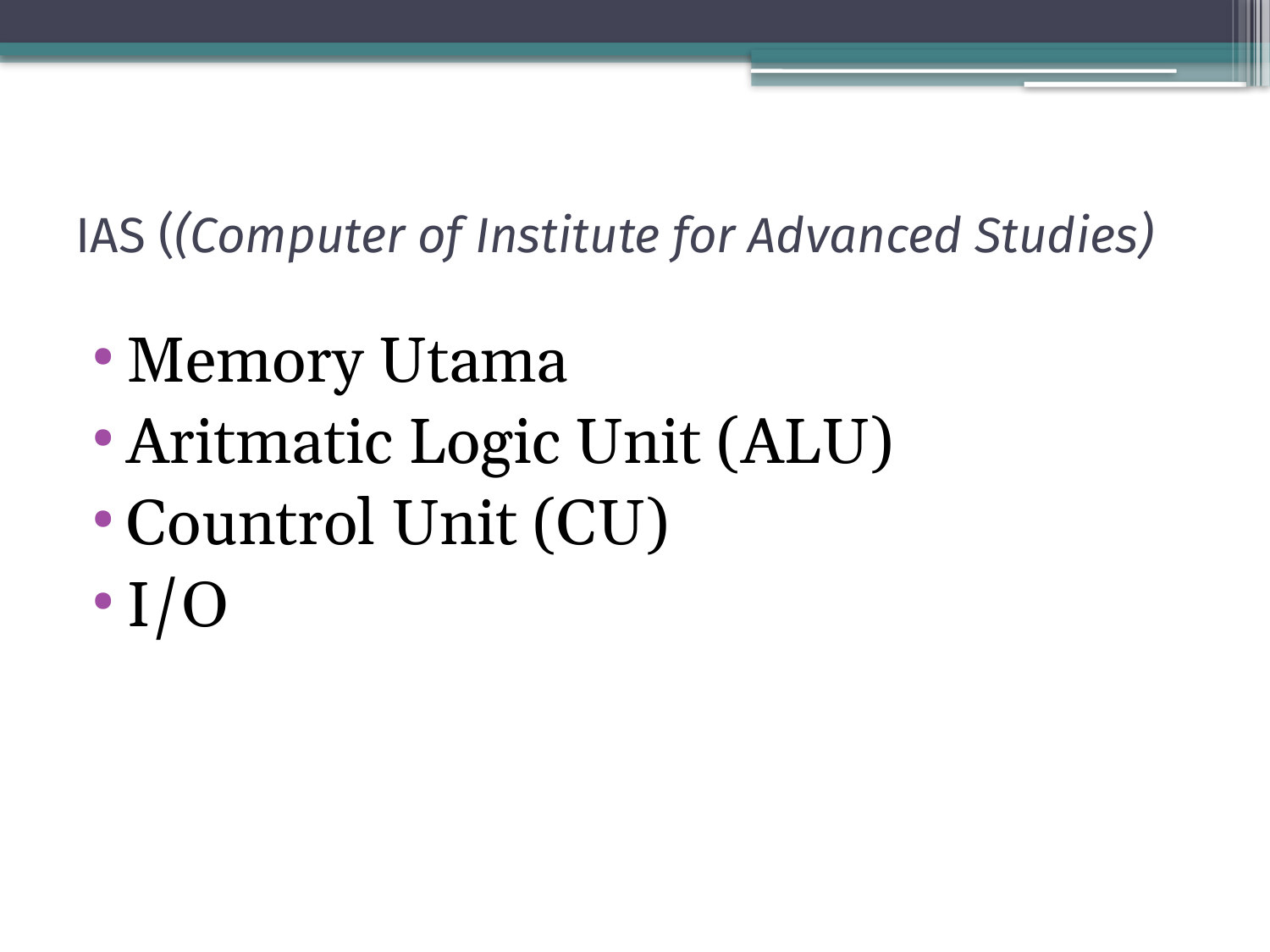

# IAS ((Computer of Institute for Advanced Studies)
Memory Utama
Aritmatic Logic Unit (ALU)
Countrol Unit (CU)
I/O